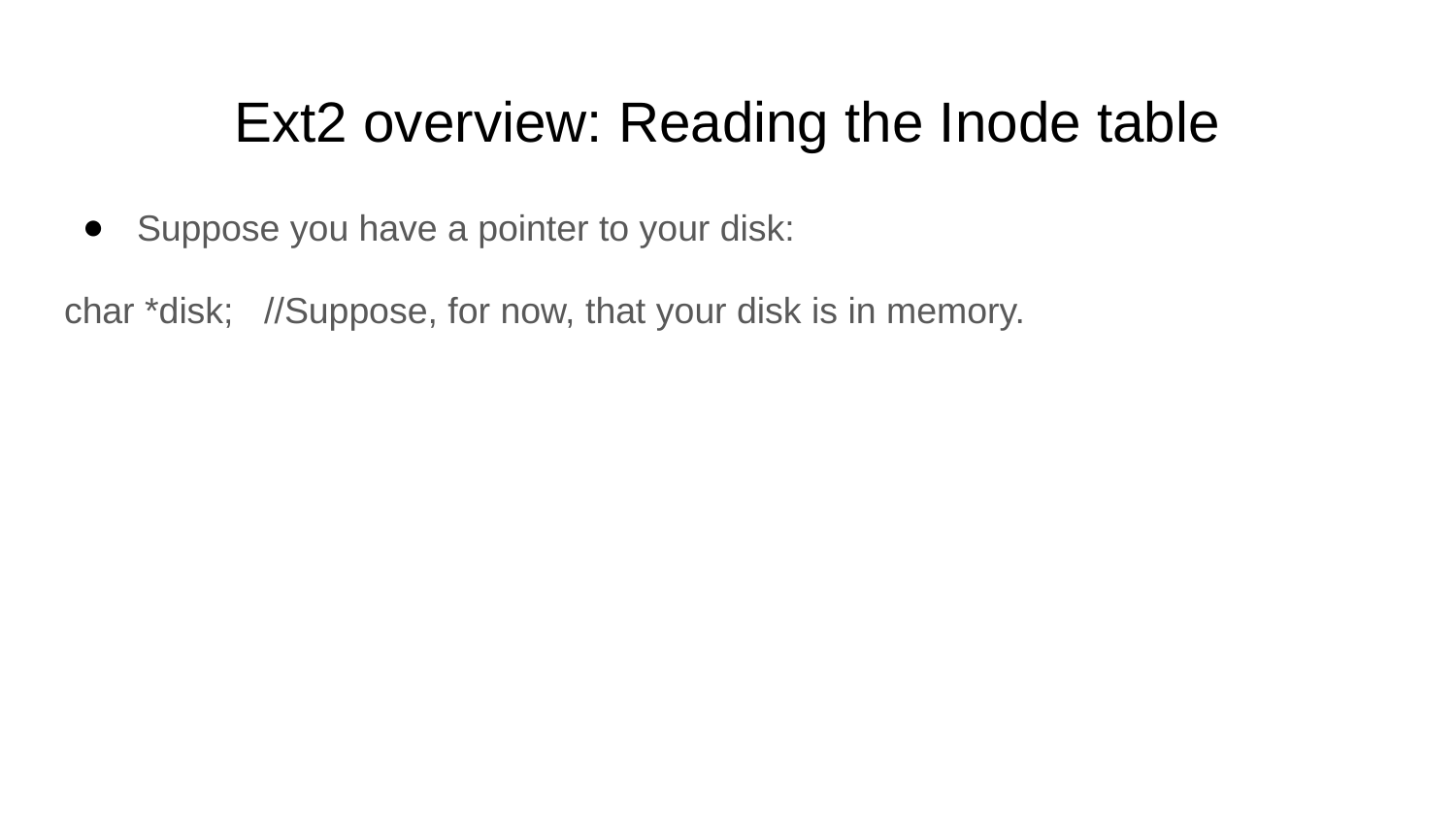

# Ext2 overview: Reading the Inode table
Suppose you have a pointer to your disk:
char *disk;   //Suppose, for now, that your disk is in memory.